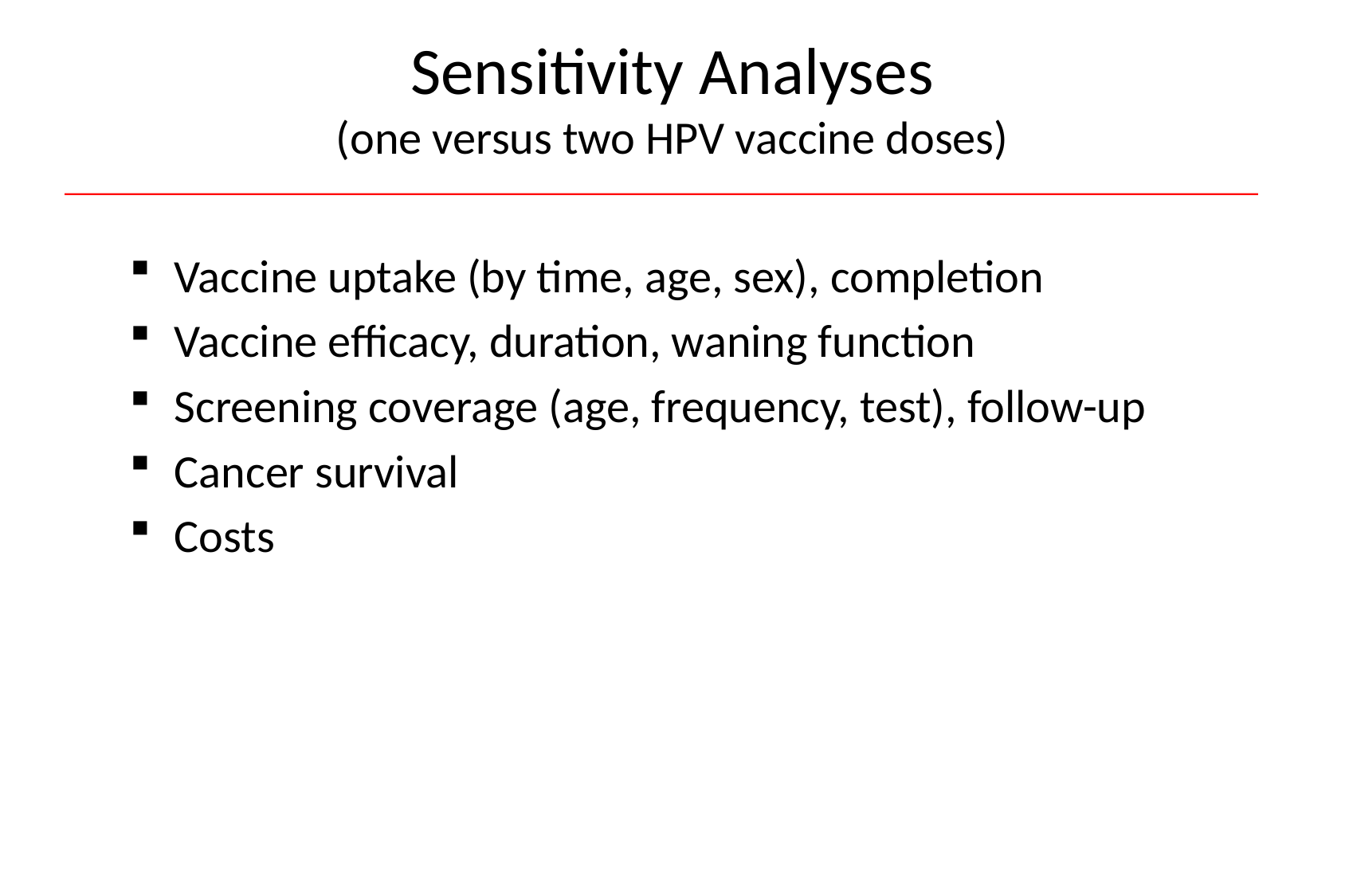

# Sensitivity Analyses (one versus two HPV vaccine doses)

Vaccine uptake (by time, age, sex), completion
Vaccine efficacy, duration, waning function
Screening coverage (age, frequency, test), follow-up
Cancer survival
Costs